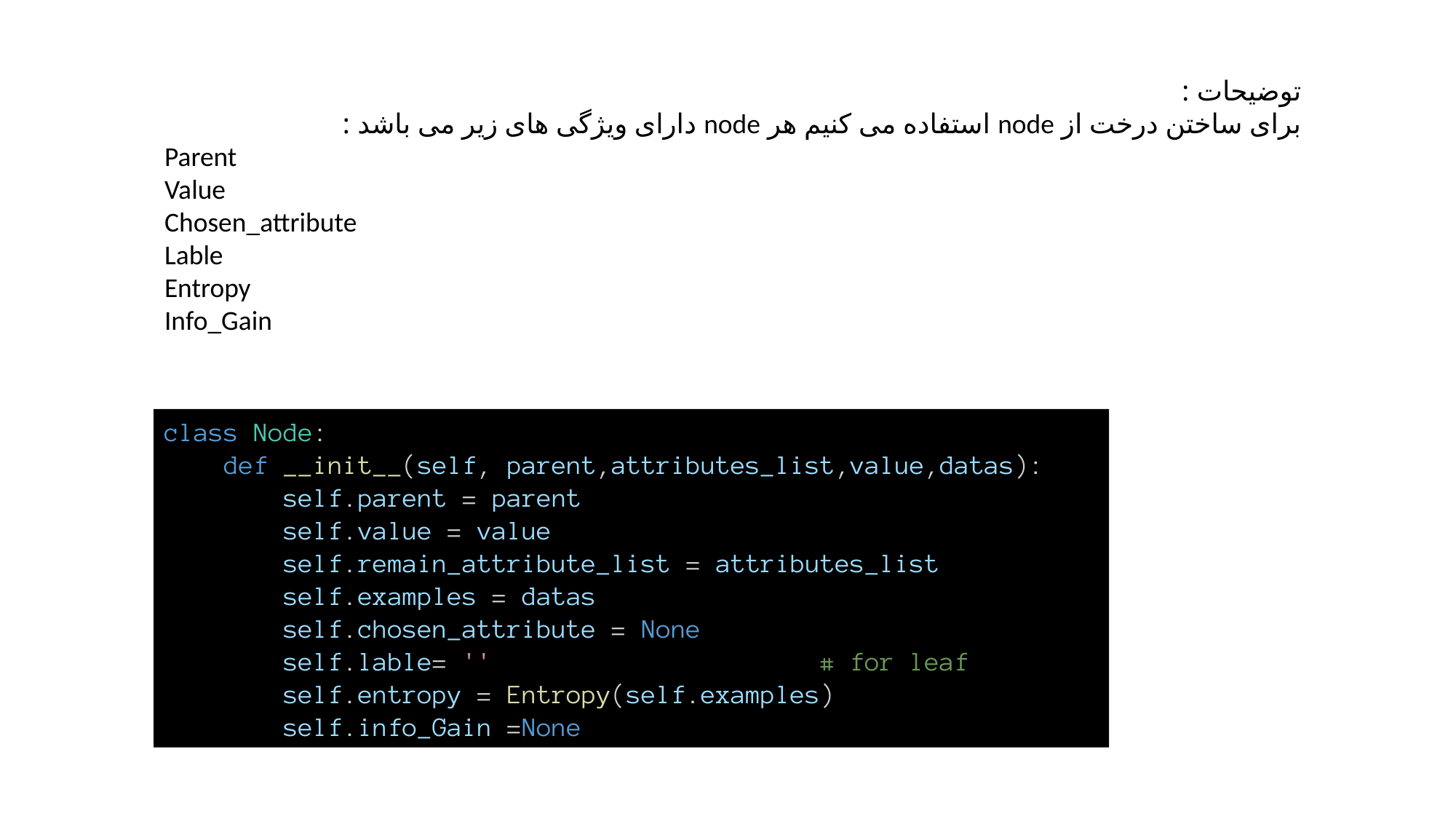

توضیحات :
برای ساختن درخت از node استفاده می کنیم هر node دارای ویژگی های زیر می باشد :
Parent
Value
Chosen_attribute
Lable
Entropy
Info_Gain
class Node:
    def __init__(self, parent,attributes_list,value,datas):
        self.parent = parent
        self.value = value
        self.remain_attribute_list = attributes_list
        self.examples = datas
        self.chosen_attribute = None
        self.lable= ''                      # for leaf
        self.entropy = Entropy(self.examples)
        self.info_Gain =None